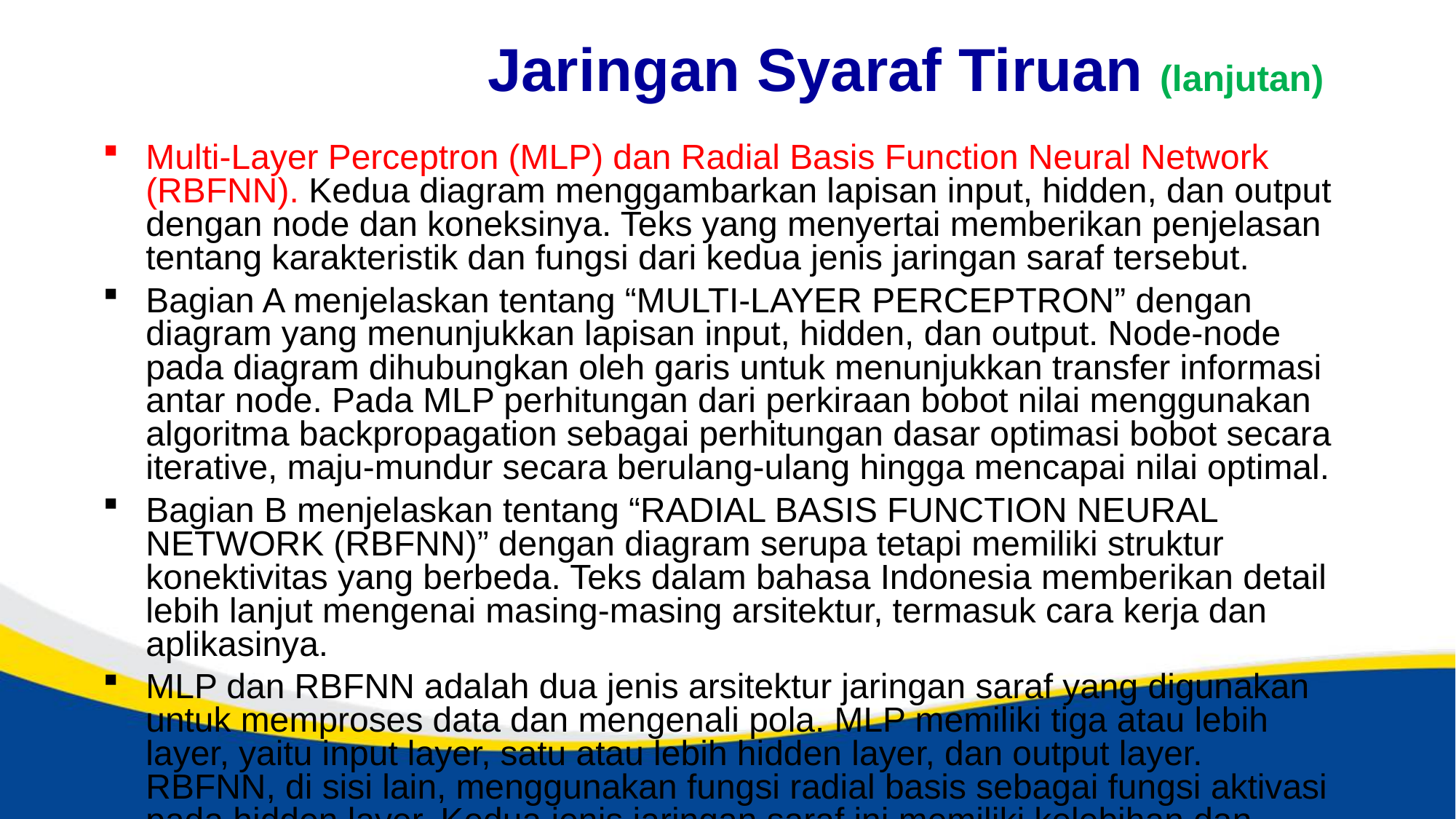

# Jaringan Syaraf Tiruan (lanjutan)
Multi-Layer Perceptron (MLP) dan Radial Basis Function Neural Network (RBFNN). Kedua diagram menggambarkan lapisan input, hidden, dan output dengan node dan koneksinya. Teks yang menyertai memberikan penjelasan tentang karakteristik dan fungsi dari kedua jenis jaringan saraf tersebut.
Bagian A menjelaskan tentang “MULTI-LAYER PERCEPTRON” dengan diagram yang menunjukkan lapisan input, hidden, dan output. Node-node pada diagram dihubungkan oleh garis untuk menunjukkan transfer informasi antar node. Pada MLP perhitungan dari perkiraan bobot nilai menggunakan algoritma backpropagation sebagai perhitungan dasar optimasi bobot secara iterative, maju-mundur secara berulang-ulang hingga mencapai nilai optimal.
Bagian B menjelaskan tentang “RADIAL BASIS FUNCTION NEURAL NETWORK (RBFNN)” dengan diagram serupa tetapi memiliki struktur konektivitas yang berbeda. Teks dalam bahasa Indonesia memberikan detail lebih lanjut mengenai masing-masing arsitektur, termasuk cara kerja dan aplikasinya.
MLP dan RBFNN adalah dua jenis arsitektur jaringan saraf yang digunakan untuk memproses data dan mengenali pola. MLP memiliki tiga atau lebih layer, yaitu input layer, satu atau lebih hidden layer, dan output layer. RBFNN, di sisi lain, menggunakan fungsi radial basis sebagai fungsi aktivasi pada hidden layer. Kedua jenis jaringan saraf ini memiliki kelebihan dan kekurangan masing-masing, dan dapat digunakan dalam berbagai aplikasi seperti pengenalan suara, pengenalan tulisan tangan, dan pengenalan wajah [OCR].